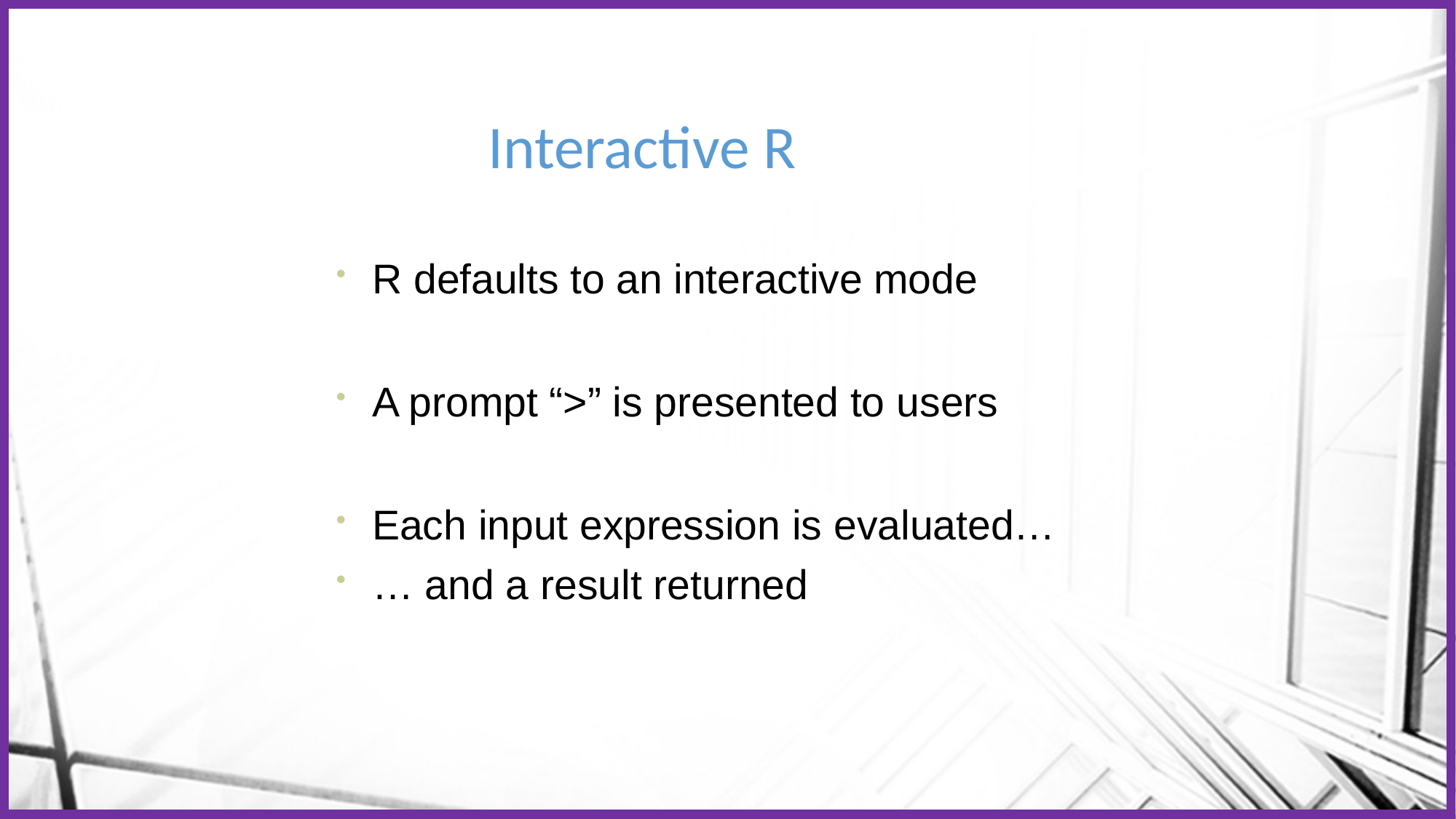

# Interactive R
R defaults to an interactive mode

A prompt “>” is presented to users

Each input expression is evaluated…
… and a result returned